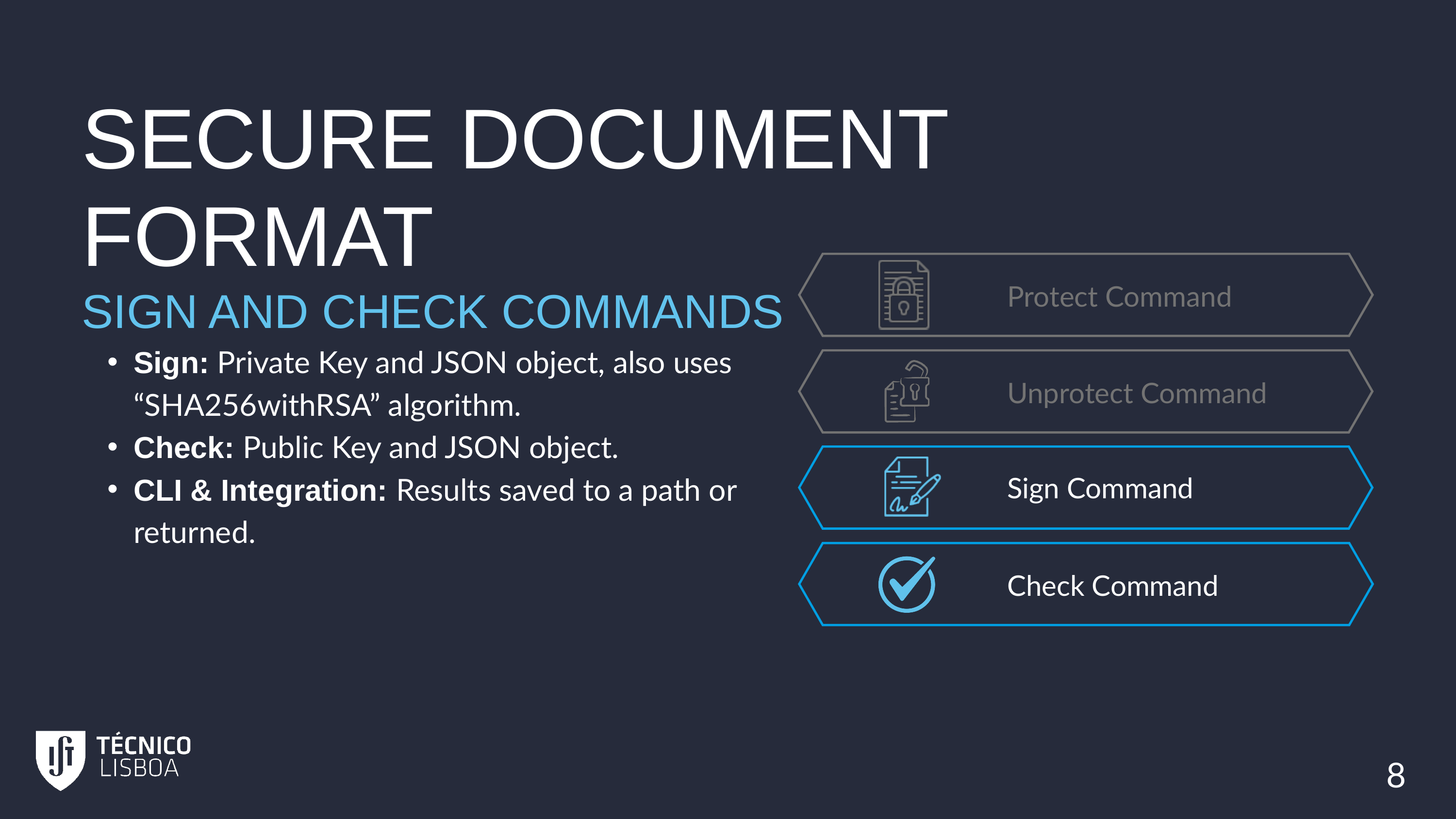

SECURE DOCUMENT FORMAT
SIGN AND CHECK COMMANDS

Protect Command
Sign: Private Key and JSON object, also uses “SHA256withRSA” algorithm.
Check: Public Key and JSON object.
CLI & Integration: Results saved to a path or returned.

Unprotect Command

Sign Command

Check Command

8